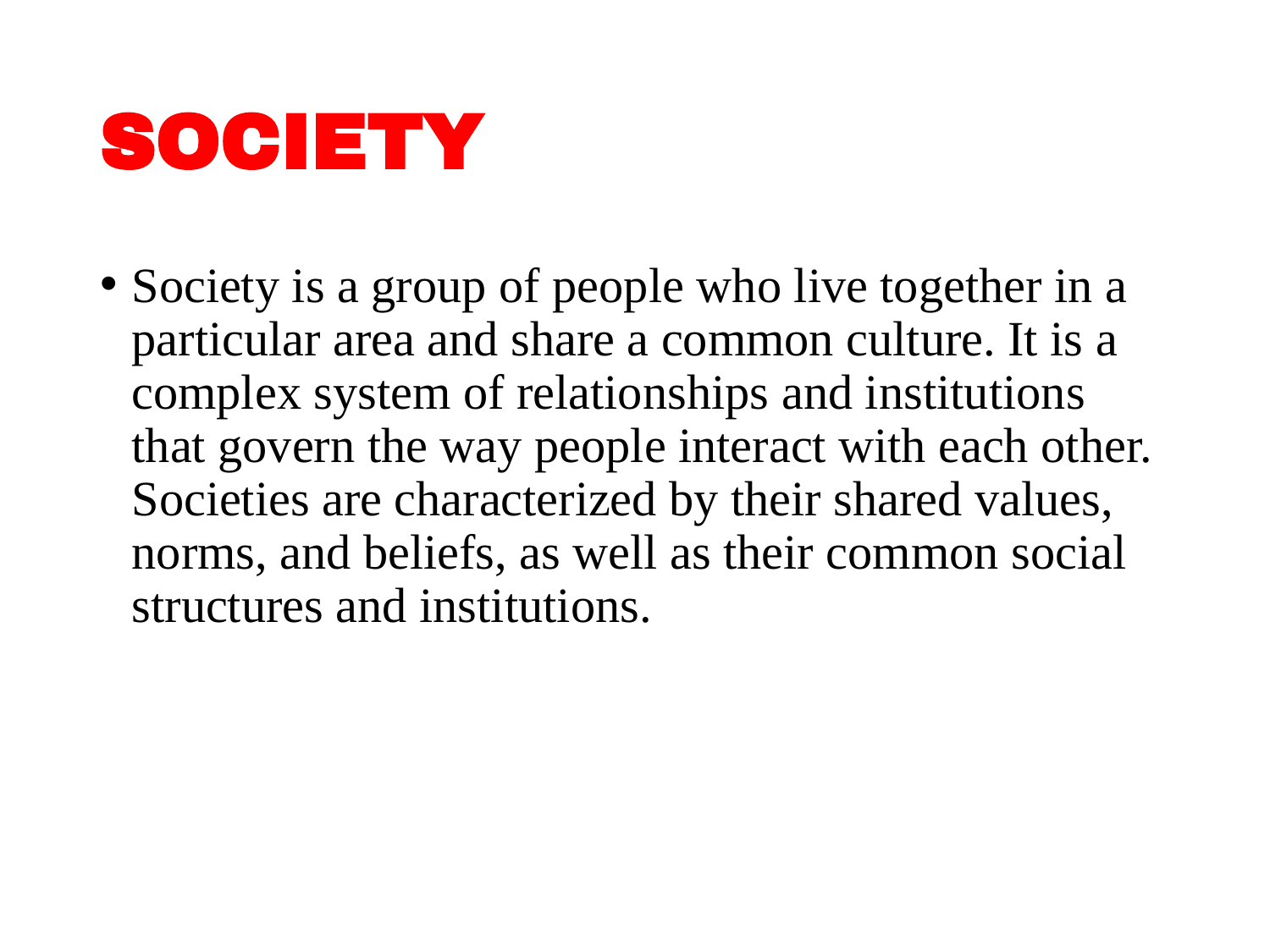

# SOCIETY
Society is a group of people who live together in a particular area and share a common culture. It is a complex system of relationships and institutions that govern the way people interact with each other. Societies are characterized by their shared values, norms, and beliefs, as well as their common social structures and institutions.